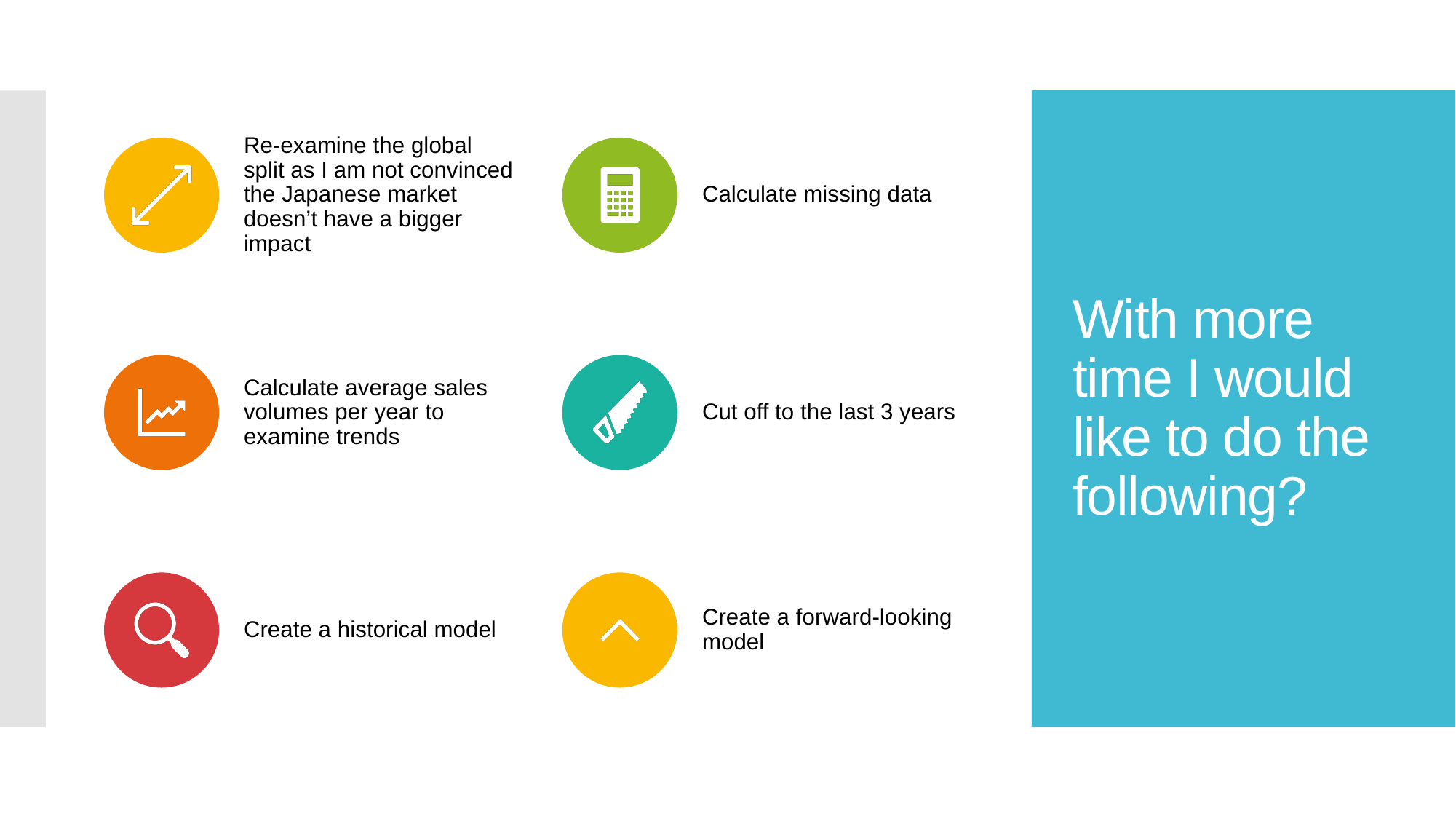

Re-examine the global split as I am not convinced the Japanese market doesn’t have a bigger impact
Calculate missing data
Calculate average sales volumes per year to examine trends
Cut off to the last 3 years
Create a historical model
Create a forward-looking model
# With more time I would like to do the following?